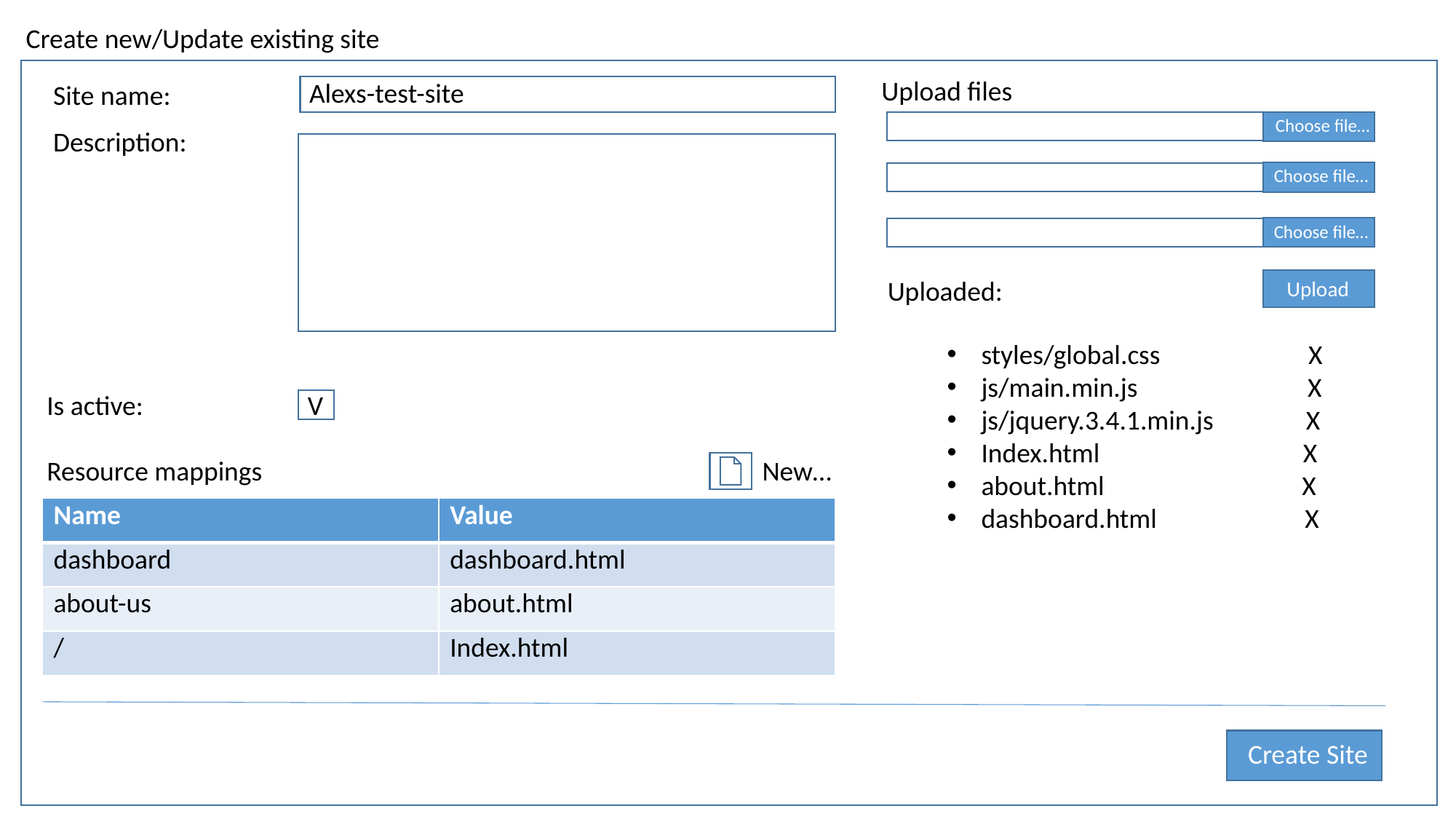

Create new/Update existing site

Upload files
Alexs-test-site
Site name:

Choose file…

Description:

Choose file…

Choose file…

Uploaded:
Upload

styles/global.css                        X
js/main.min.js                           X
js/jquery.3.4.1.min.js               X
Index.html                                 X
about.html                                X
dashboard.html                        X
V
Is active:

Resource mappings
New…

| Name | Value |
| --- | --- |
| dashboard | dashboard.html |
| about-us | about.html |
| / | Index.html |

Create Site